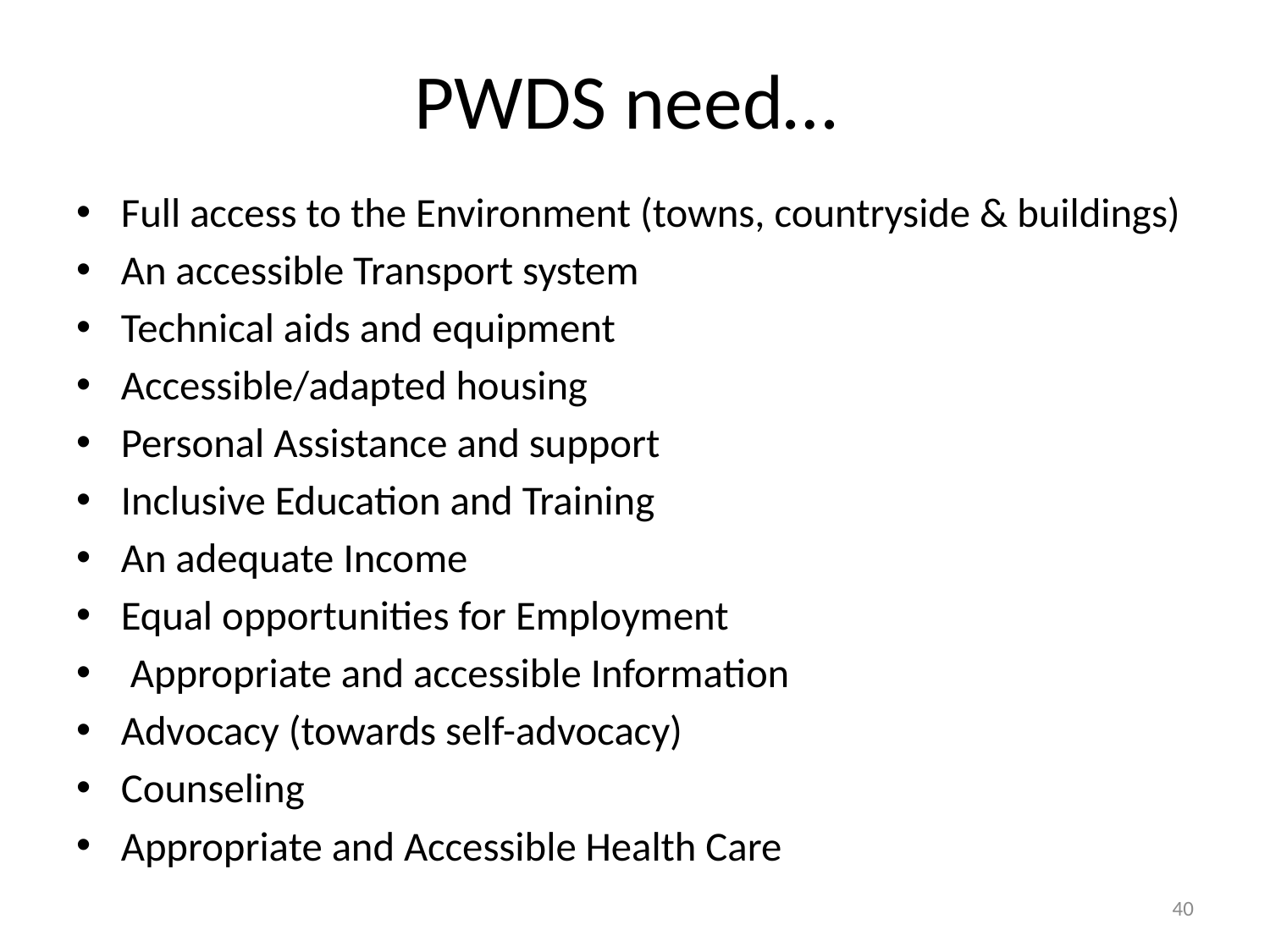

# PWDS need…
Full access to the Environment (towns, countryside & buildings)
An accessible Transport system
Technical aids and equipment
Accessible/adapted housing
Personal Assistance and support
Inclusive Education and Training
An adequate Income
Equal opportunities for Employment
 Appropriate and accessible Information
Advocacy (towards self-advocacy)
Counseling
Appropriate and Accessible Health Care
40